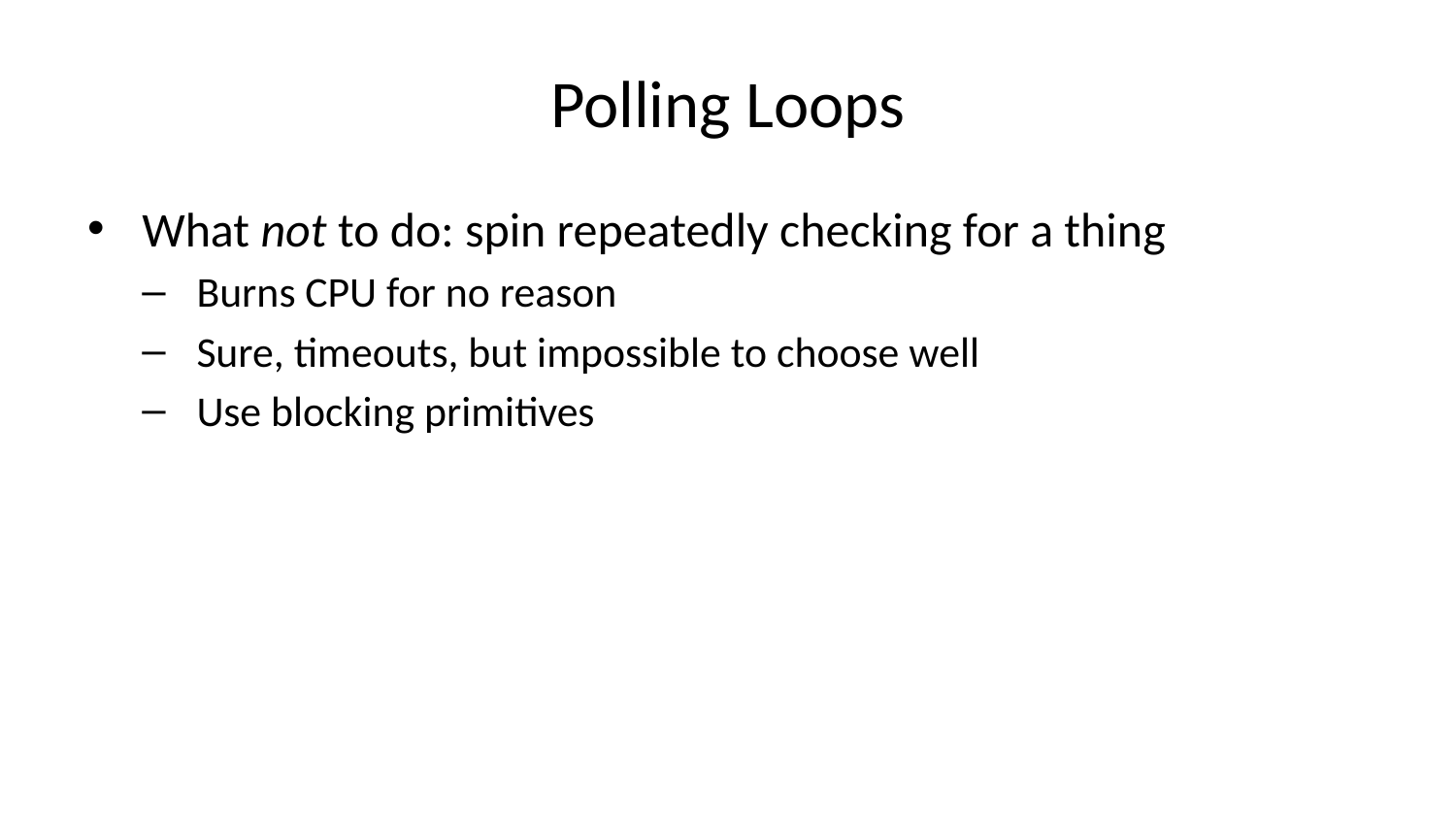

# Polling Loops
What not to do: spin repeatedly checking for a thing
Burns CPU for no reason
Sure, timeouts, but impossible to choose well
Use blocking primitives